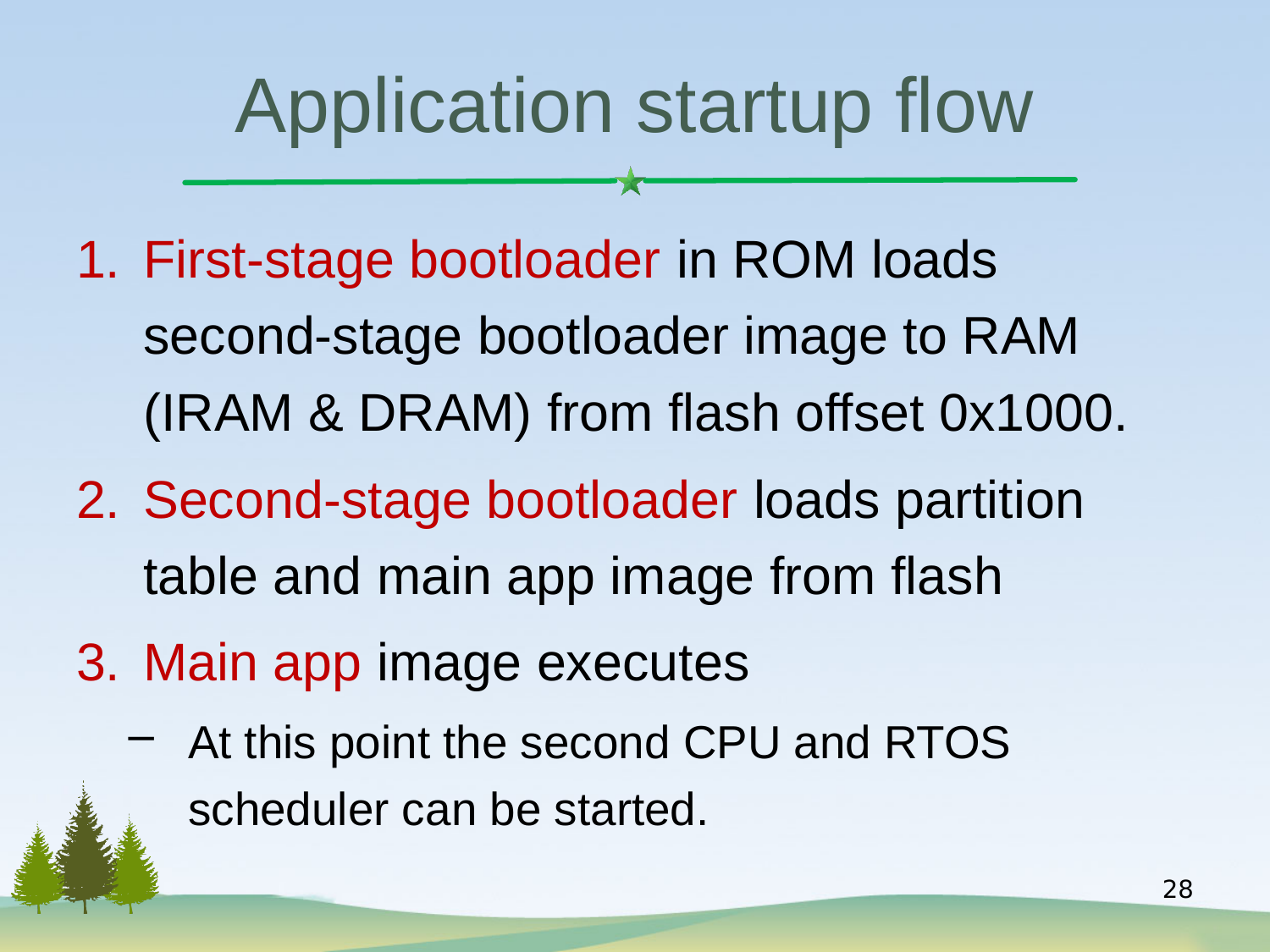

# Application startup flow
First-stage bootloader in ROM loads second-stage bootloader image to RAM (IRAM & DRAM) from flash offset 0x1000.
Second-stage bootloader loads partition table and main app image from flash
Main app image executes
At this point the second CPU and RTOS scheduler can be started.
28